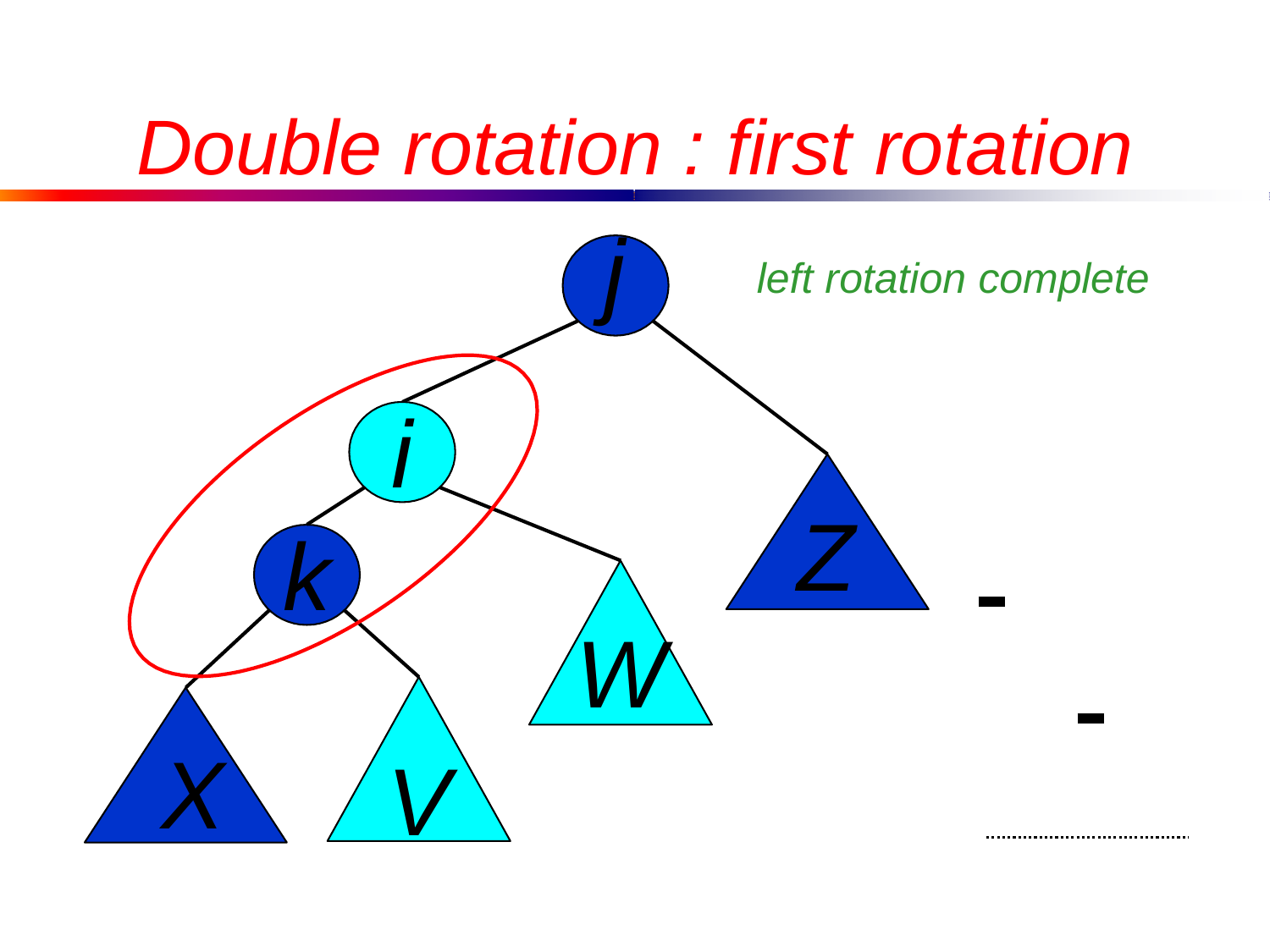

Double rotation : first rotation
j

left rotation complete

i

Z

k

W

X
V